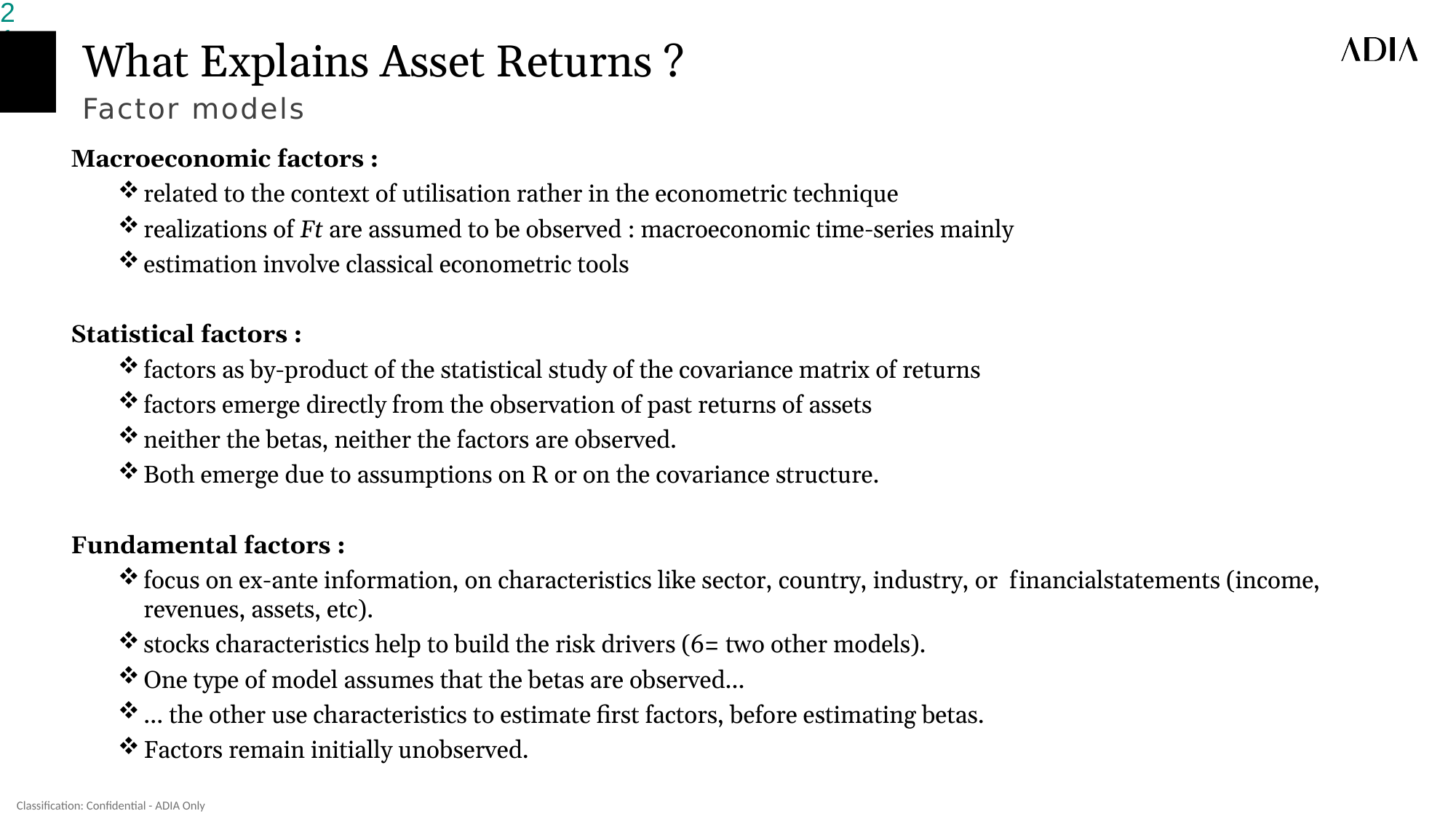

# What Explains Asset Returns ?
Factor models
Macroeconomic factors :
related to the context of utilisation rather in the econometric technique
realizations of Ft are assumed to be observed : macroeconomic time-series mainly
estimation involve classical econometric tools
Statistical factors :
factors as by-product of the statistical study of the covariance matrix of returns
factors emerge directly from the observation of past returns of assets
neither the betas, neither the factors are observed.
Both emerge due to assumptions on R or on the covariance structure.
Fundamental factors :
focus on ex-ante information, on characteristics like sector, country, industry, or  financialstatements (income, revenues, assets, etc).
stocks characteristics help to build the risk drivers (6= two other models).
One type of model assumes that the betas are observed...
... the other use characteristics to estimate first factors, before estimating betas.
Factors remain initially unobserved.